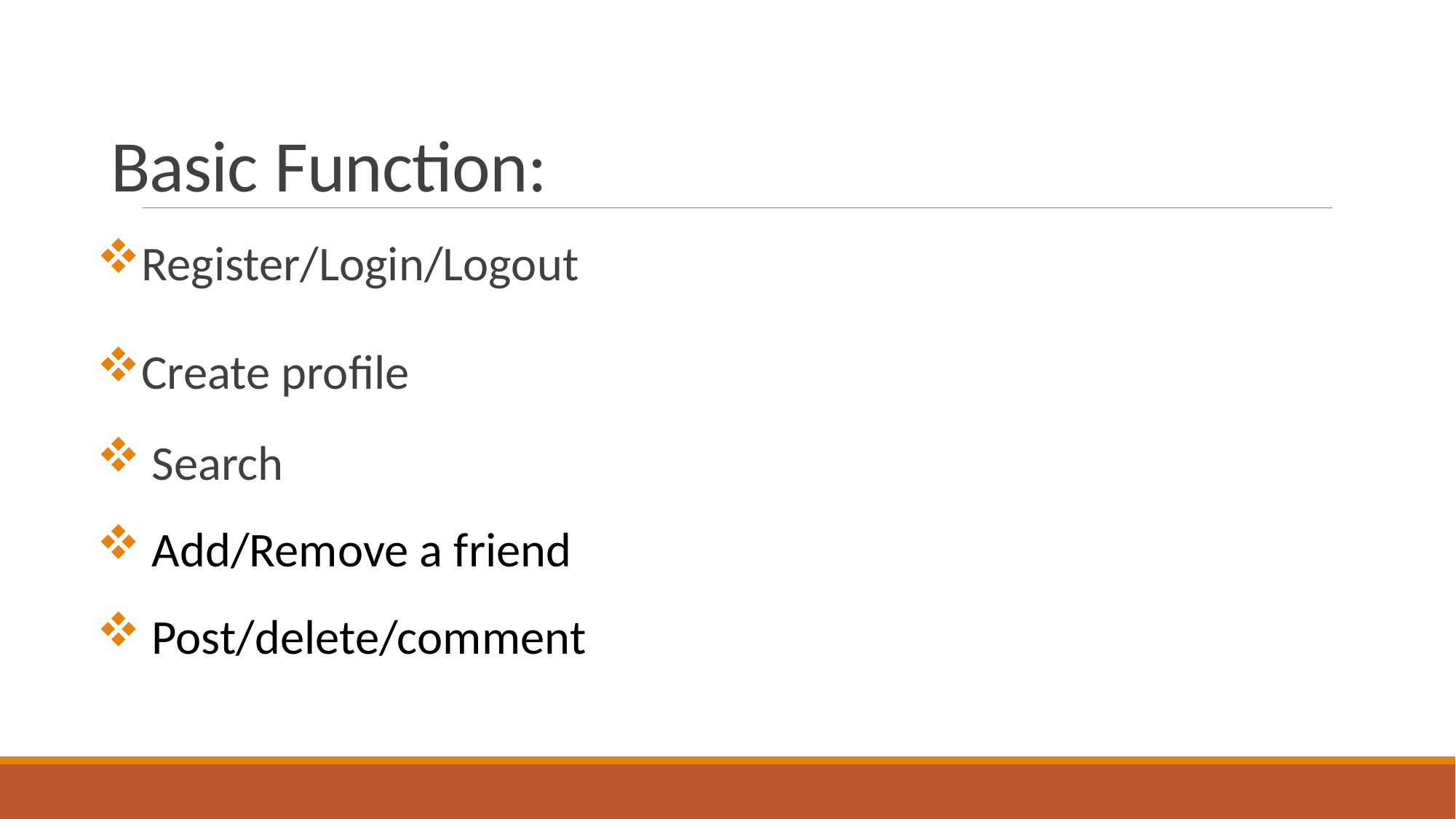

# Basic Function:
Register/Login/Logout
Create profile
Search
Add/Remove a friend
Post/delete/comment